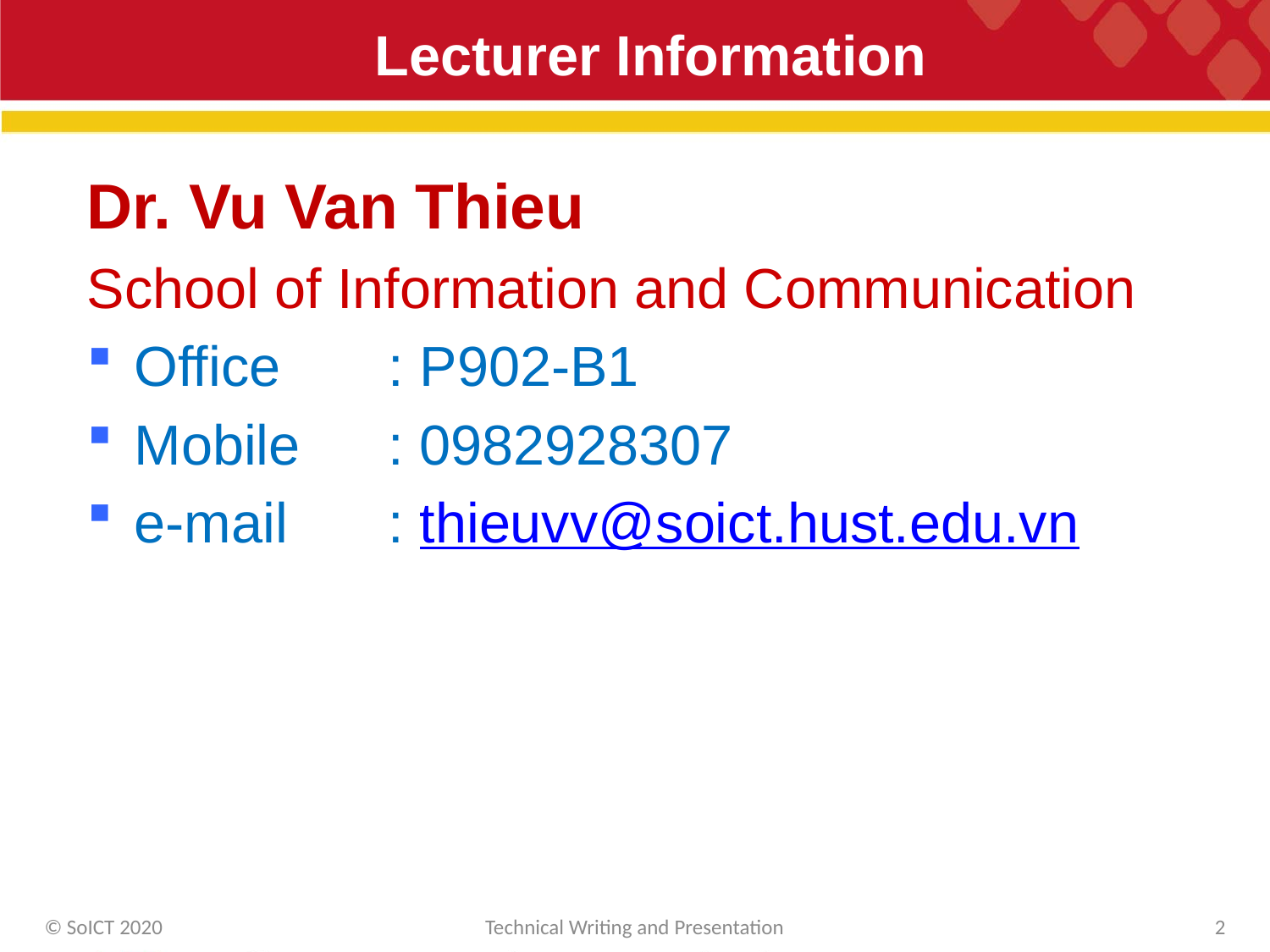

# Lecturer Information
Dr. Vu Van Thieu
School of Information and Communication
Office	: P902-B1
Mobile	: 0982928307
e-mail	: thieuvv@soict.hust.edu.vn
© SoICT 2020
Technical Writing and Presentation
2